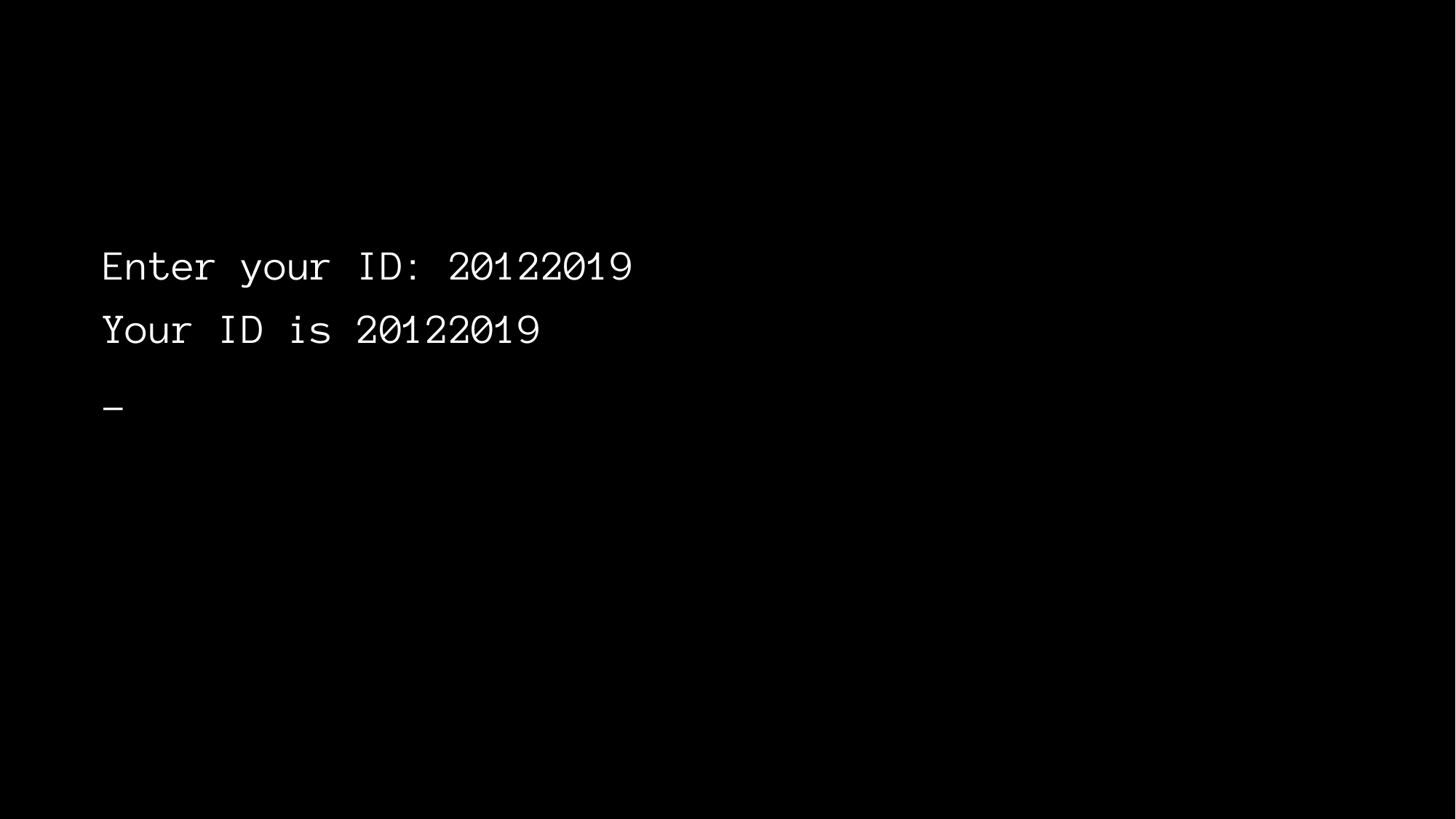

Enter your ID: 20122019
Your ID is 20122019
_